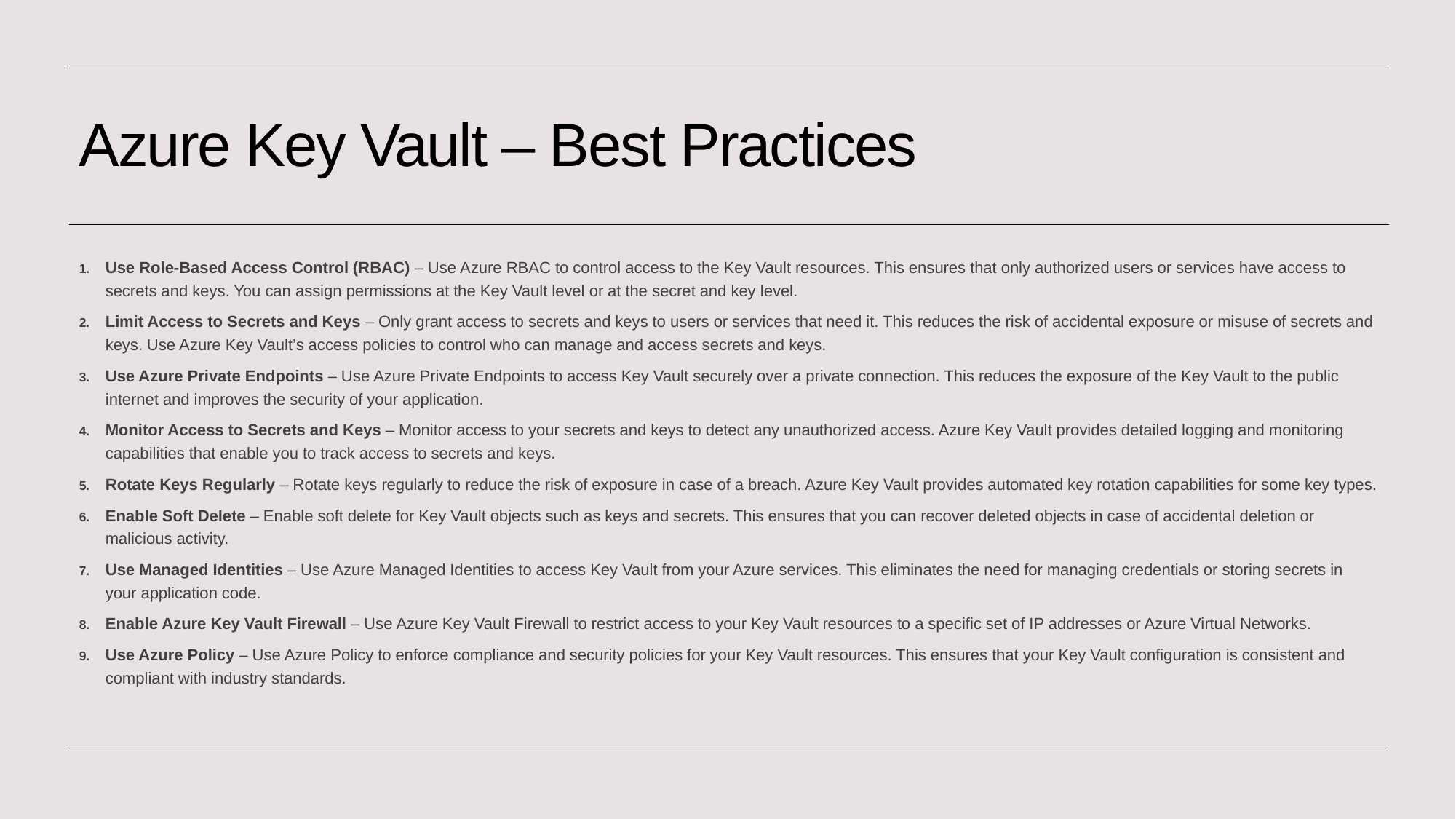

# Azure Key Vault – Best Practices
Use Role-Based Access Control (RBAC) – Use Azure RBAC to control access to the Key Vault resources. This ensures that only authorized users or services have access to secrets and keys. You can assign permissions at the Key Vault level or at the secret and key level.
Limit Access to Secrets and Keys – Only grant access to secrets and keys to users or services that need it. This reduces the risk of accidental exposure or misuse of secrets and keys. Use Azure Key Vault’s access policies to control who can manage and access secrets and keys.
Use Azure Private Endpoints – Use Azure Private Endpoints to access Key Vault securely over a private connection. This reduces the exposure of the Key Vault to the public internet and improves the security of your application.
Monitor Access to Secrets and Keys – Monitor access to your secrets and keys to detect any unauthorized access. Azure Key Vault provides detailed logging and monitoring capabilities that enable you to track access to secrets and keys.
Rotate Keys Regularly – Rotate keys regularly to reduce the risk of exposure in case of a breach. Azure Key Vault provides automated key rotation capabilities for some key types.
Enable Soft Delete – Enable soft delete for Key Vault objects such as keys and secrets. This ensures that you can recover deleted objects in case of accidental deletion or malicious activity.
Use Managed Identities – Use Azure Managed Identities to access Key Vault from your Azure services. This eliminates the need for managing credentials or storing secrets in your application code.
Enable Azure Key Vault Firewall – Use Azure Key Vault Firewall to restrict access to your Key Vault resources to a specific set of IP addresses or Azure Virtual Networks.
Use Azure Policy – Use Azure Policy to enforce compliance and security policies for your Key Vault resources. This ensures that your Key Vault configuration is consistent and compliant with industry standards.